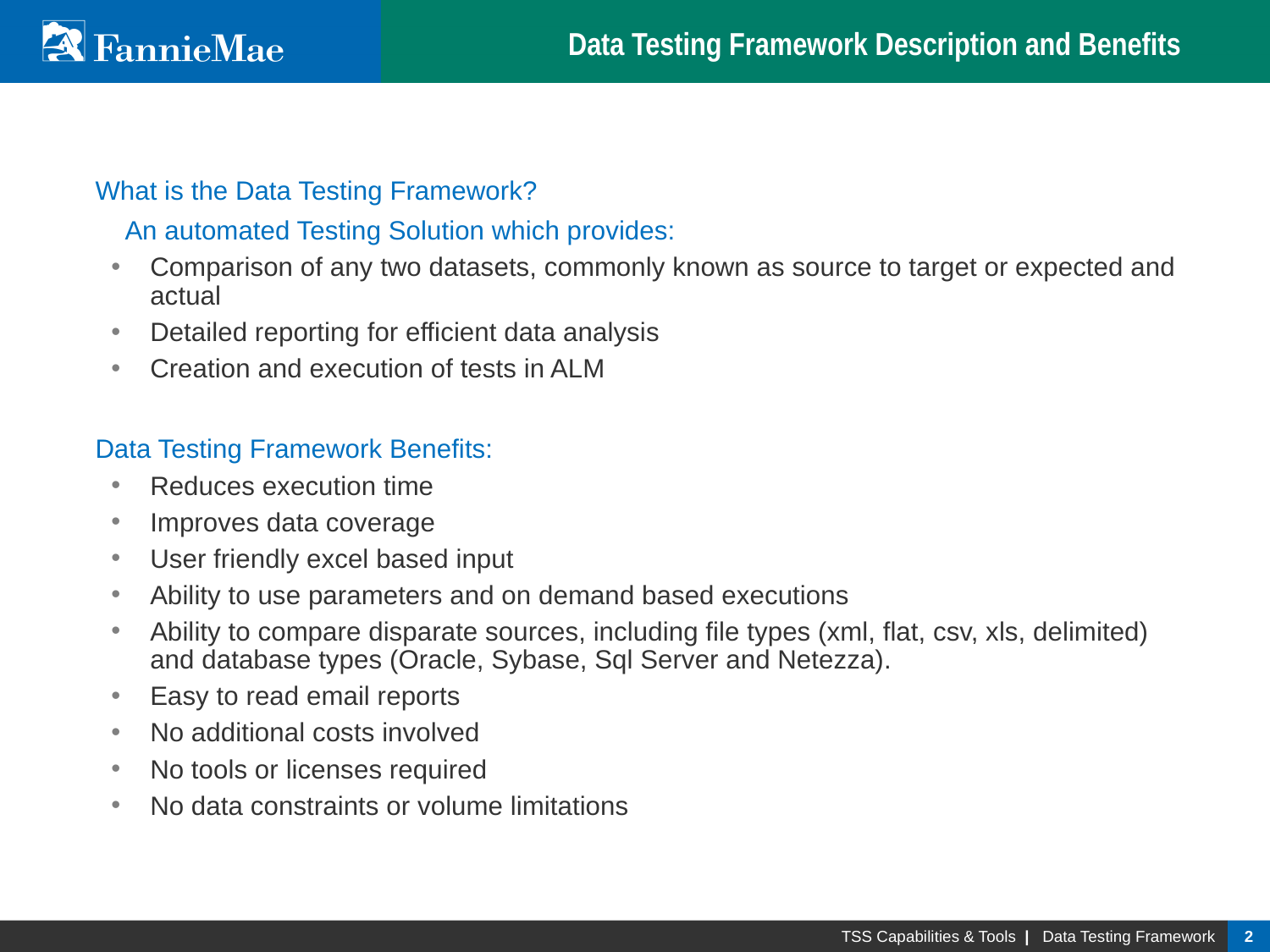

Data Testing Framework Description and Benefits
What is the Data Testing Framework?
    An automated Testing Solution which provides:
Comparison of any two datasets, commonly known as source to target or expected and actual
Detailed reporting for efficient data analysis
Creation and execution of tests in ALM

Data Testing Framework Benefits:
Reduces execution time
Improves data coverage
User friendly excel based input
Ability to use parameters and on demand based executions
Ability to compare disparate sources, including file types (xml, flat, csv, xls, delimited) and database types (Oracle, Sybase, Sql Server and Netezza).
Easy to read email reports
No additional costs involved
No tools or licenses required
No data constraints or volume limitations